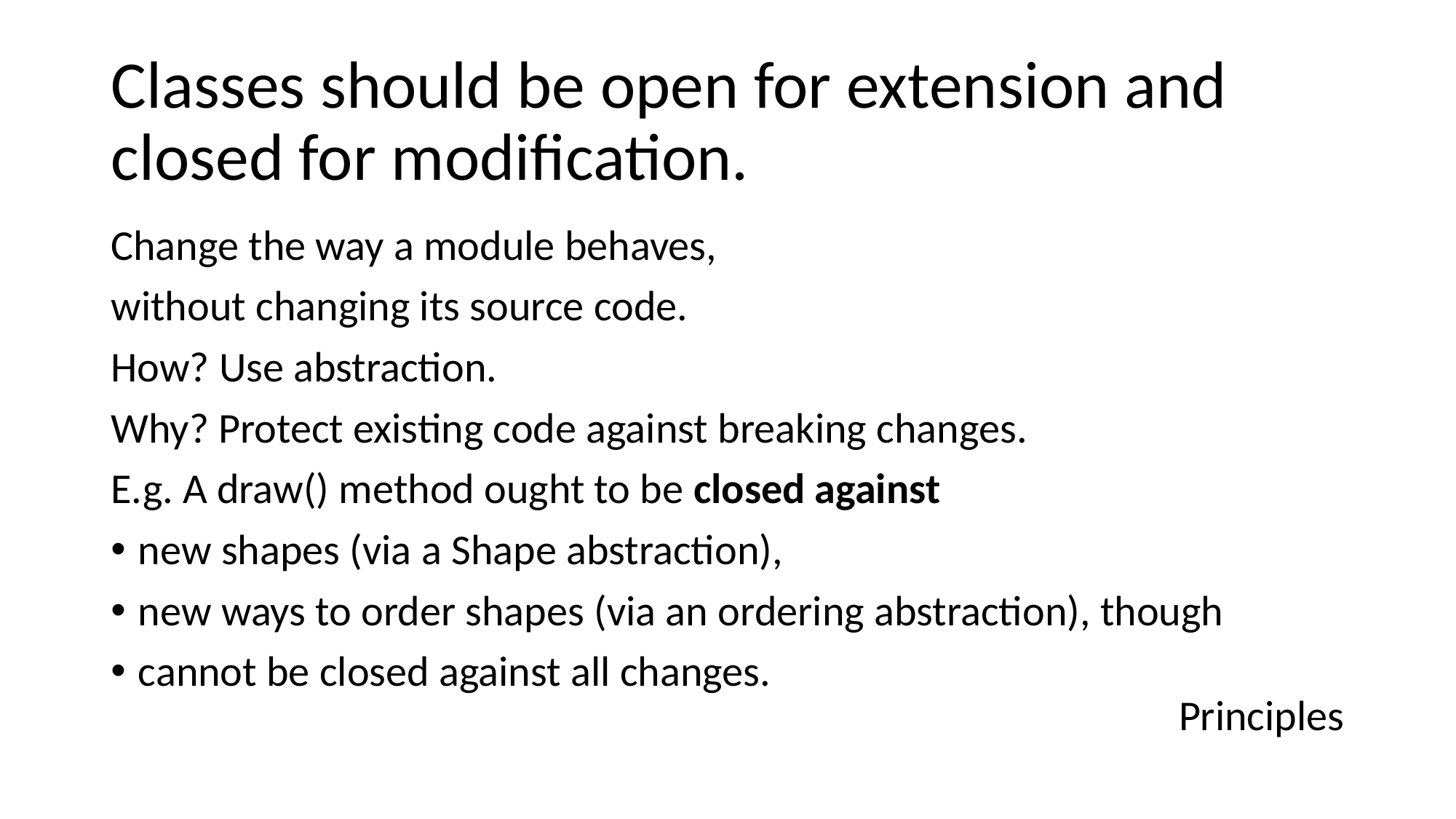

# Classes should be open for extension and closed for modification.
Change the way a module behaves,
without changing its source code.
How? Use abstraction.
Why? Protect existing code against breaking changes.
E.g. A draw() method ought to be closed against
new shapes (via a Shape abstraction),
new ways to order shapes (via an ordering abstraction), though
cannot be closed against all changes.
Principles